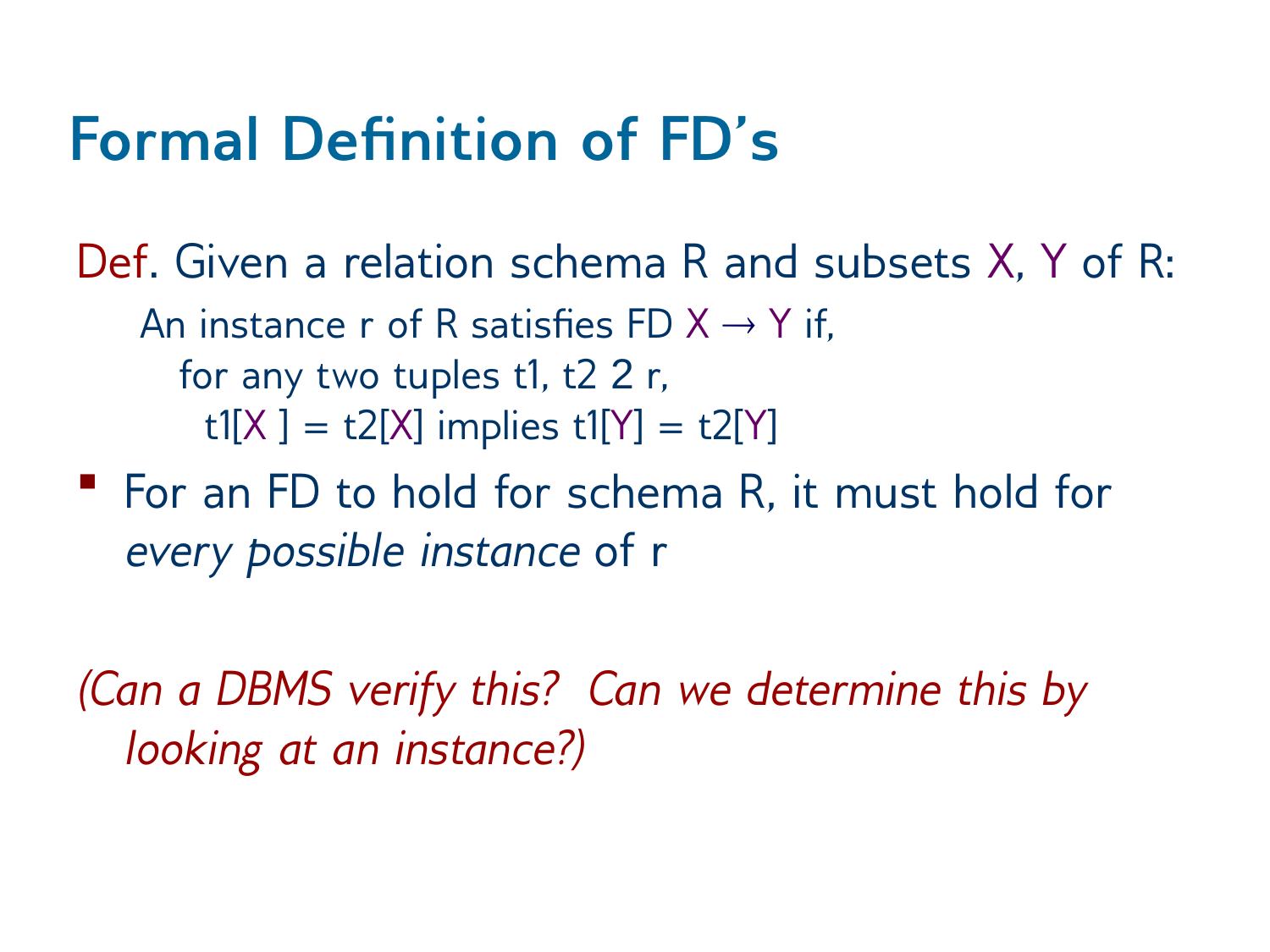

# Formal Definition of FD’s
Def. Given a relation schema R and subsets X, Y of R:
An instance r of R satisfies FD X → Y if,
for any two tuples t1, t2 2 r,
  t1[X ] = t2[X] implies t1[Y] = t2[Y]
For an FD to hold for schema R, it must hold for every possible instance of r

(Can a DBMS verify this?  Can we determine this by looking at an instance?)